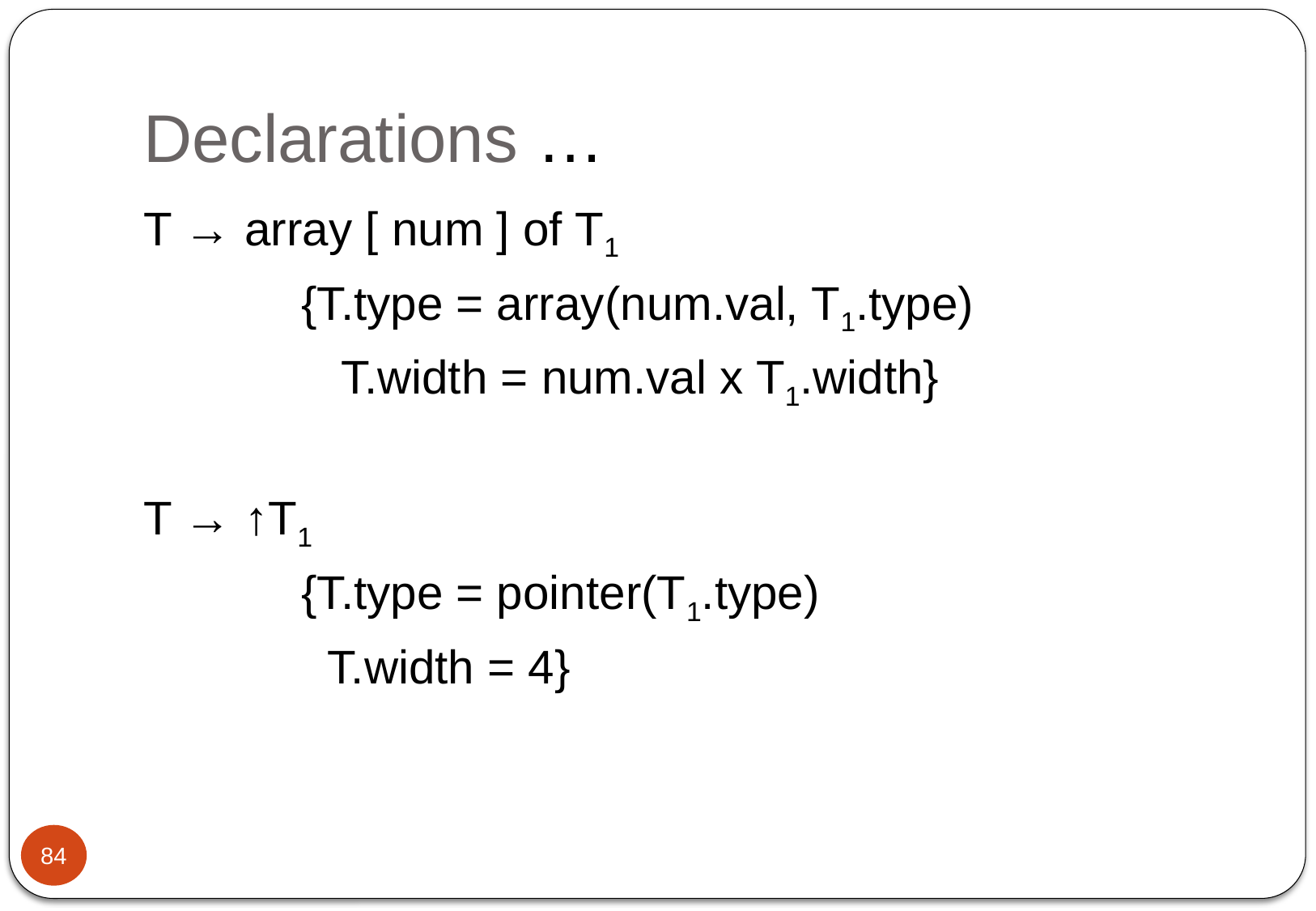

# Declarations …
T → array [ num ] of T1
		{T.type = array(num.val, T1.type)
		   T.width = num.val x T1.width}

T → ↑T1
		{T.type = pointer(T1.type)
		  T.width = 4}
84